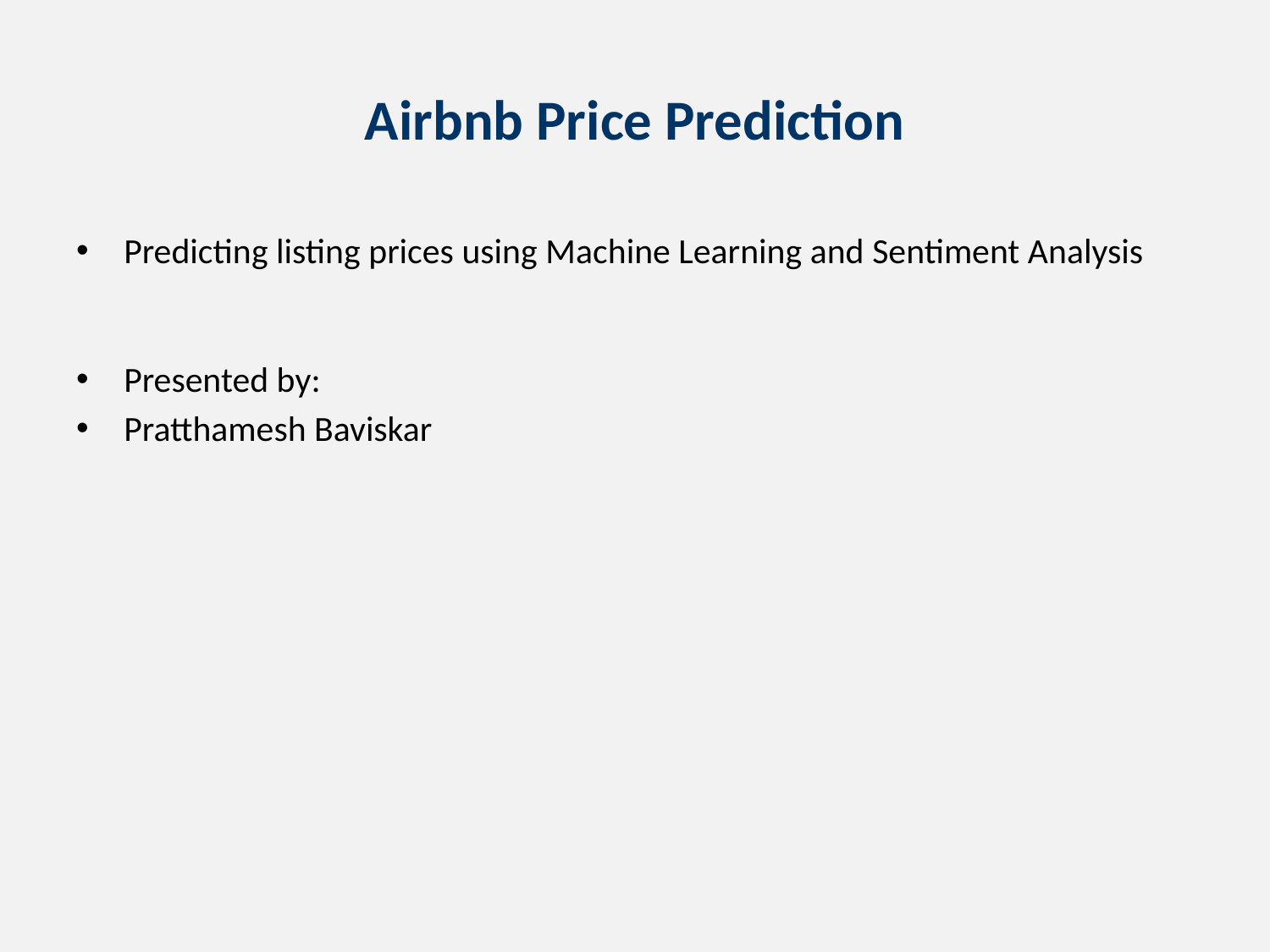

# Airbnb Price Prediction
Predicting listing prices using Machine Learning and Sentiment Analysis

Presented by:
Pratthamesh Baviskar